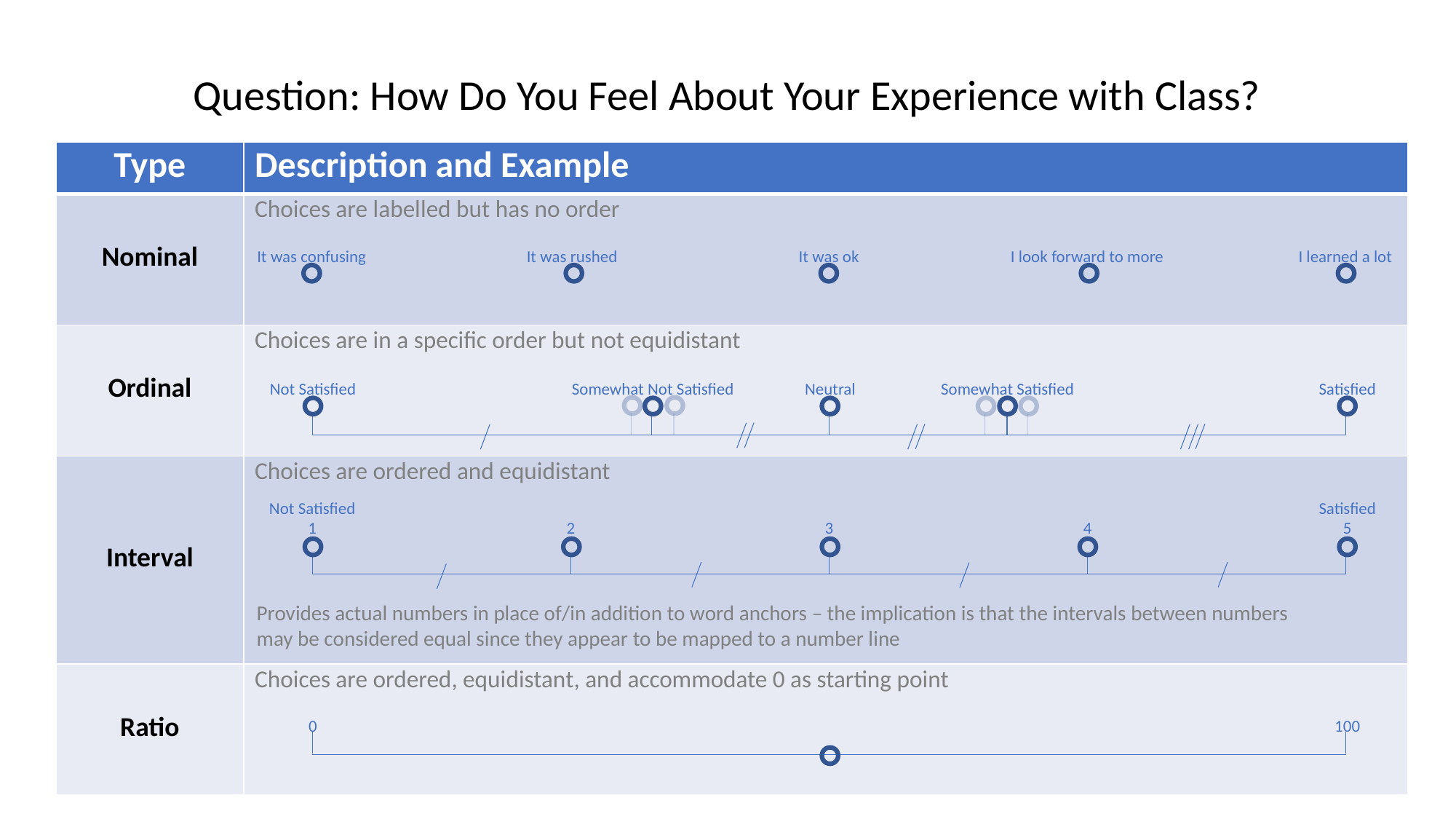

Question: How Do You Feel About Your Experience with Class?
| Type | Description and Example |
| --- | --- |
| Nominal | Choices are labelled but has no order |
| Ordinal | Choices are in a specific order but not equidistant |
| Interval | Choices are ordered and equidistant |
| Ratio | Choices are ordered, equidistant, and accommodate 0 as starting point |
I look forward to more
It was confusing
It was rushed
It was ok
I learned a lot

Somewhat Satisfied
Not Satisfied
Somewhat Not Satisfied
Neutral
Satisfied

Not Satisfied
1
Satisfied
5
2
3
4

Provides actual numbers in place of/in addition to word anchors – the implication is that the intervals between numbers may be considered equal since they appear to be mapped to a number line
0
100